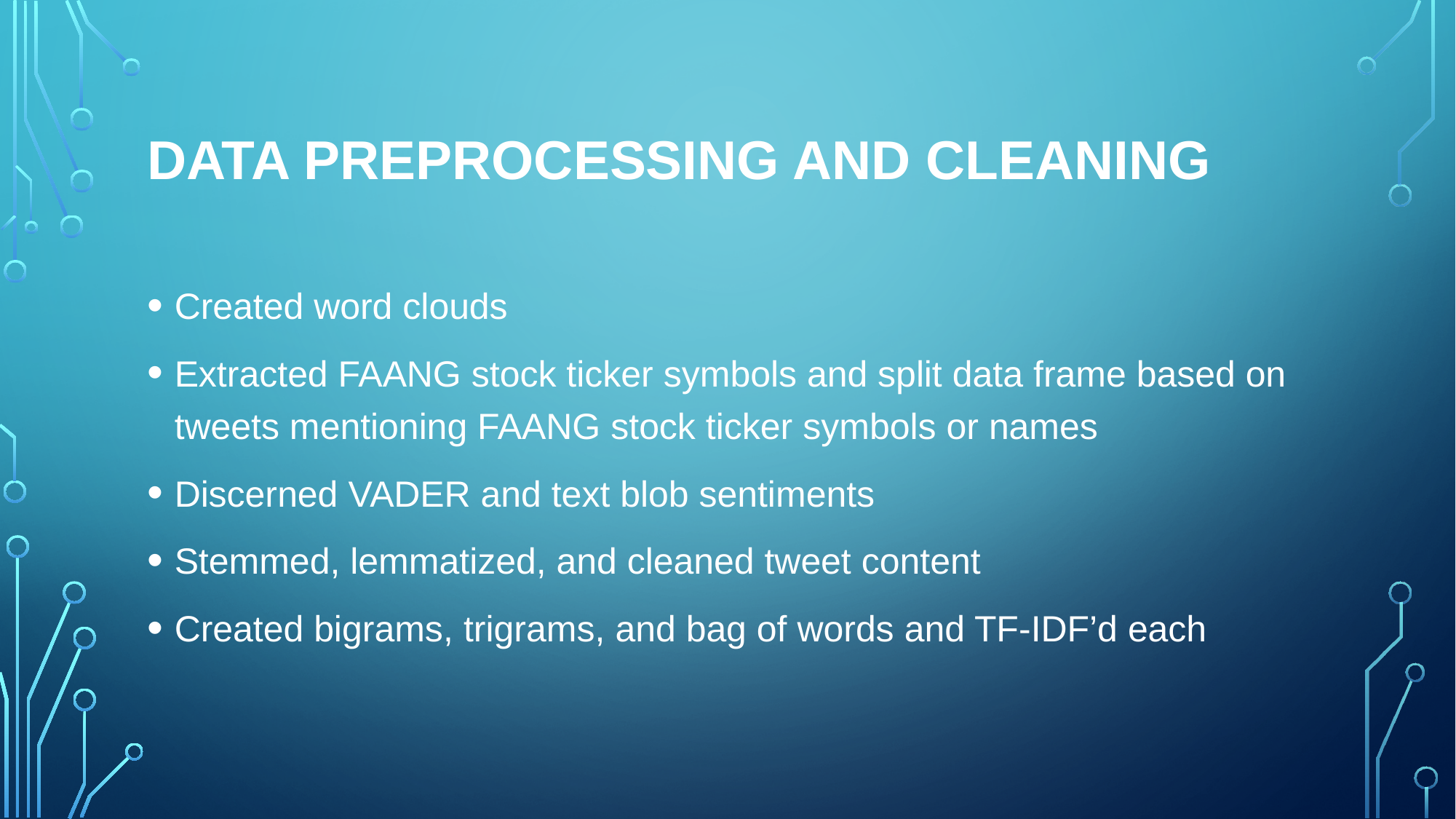

# Data Preprocessing and Cleaning
Created word clouds
Extracted FAANG stock ticker symbols and split data frame based on tweets mentioning FAANG stock ticker symbols or names
Discerned VADER and text blob sentiments
Stemmed, lemmatized, and cleaned tweet content
Created bigrams, trigrams, and bag of words and TF-IDF’d each